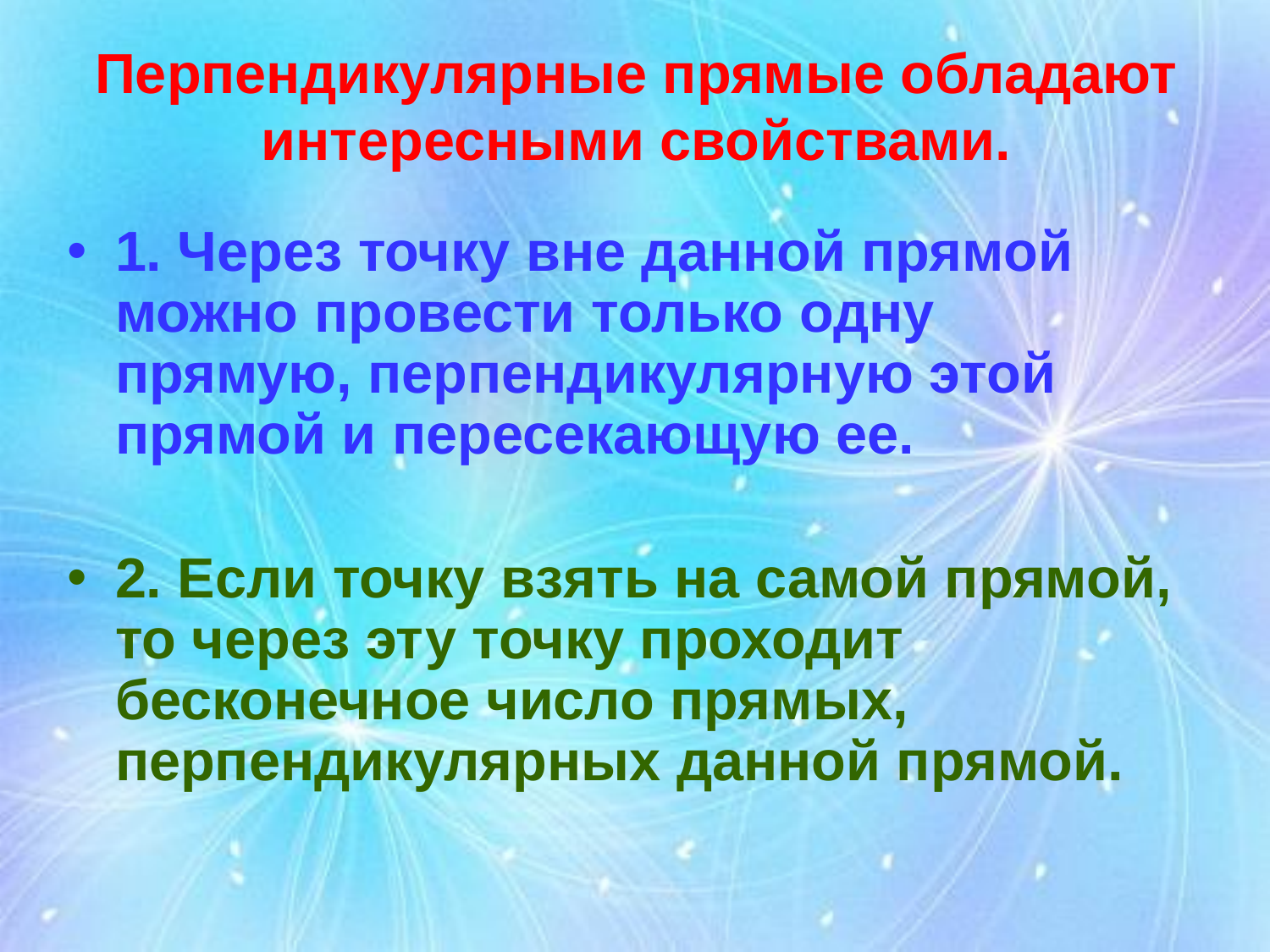

# Перпендикулярные прямые обладают интересными свойствами.
1. Через точку вне данной прямой можно провести только одну прямую, перпендикулярную этой прямой и пересекающую ее.

2. Если точку взять на самой прямой, то через эту точку проходит бесконечное число прямых, перпендикулярных данной прямой.